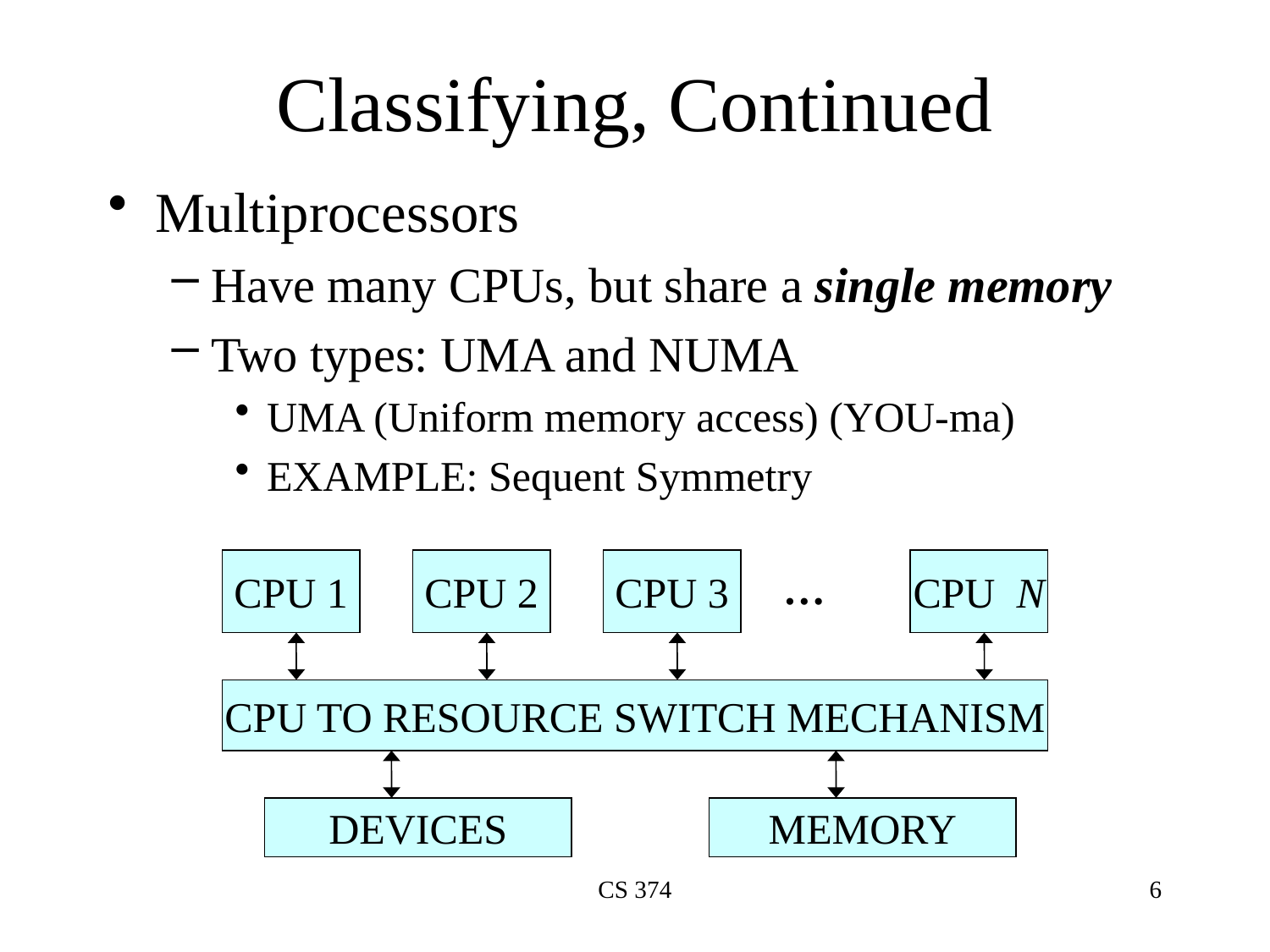

# Classifying, Continued
Multiprocessors
Have many CPUs, but share a single memory
Two types: UMA and NUMA
UMA (Uniform memory access) (YOU-ma)
EXAMPLE: Sequent Symmetry
CPU 1
CPU 2
CPU 3
CPU  N
…

CPU TO RESOURCE SWITCH MECHANISM

DEVICES
MEMORY
CS 374
6